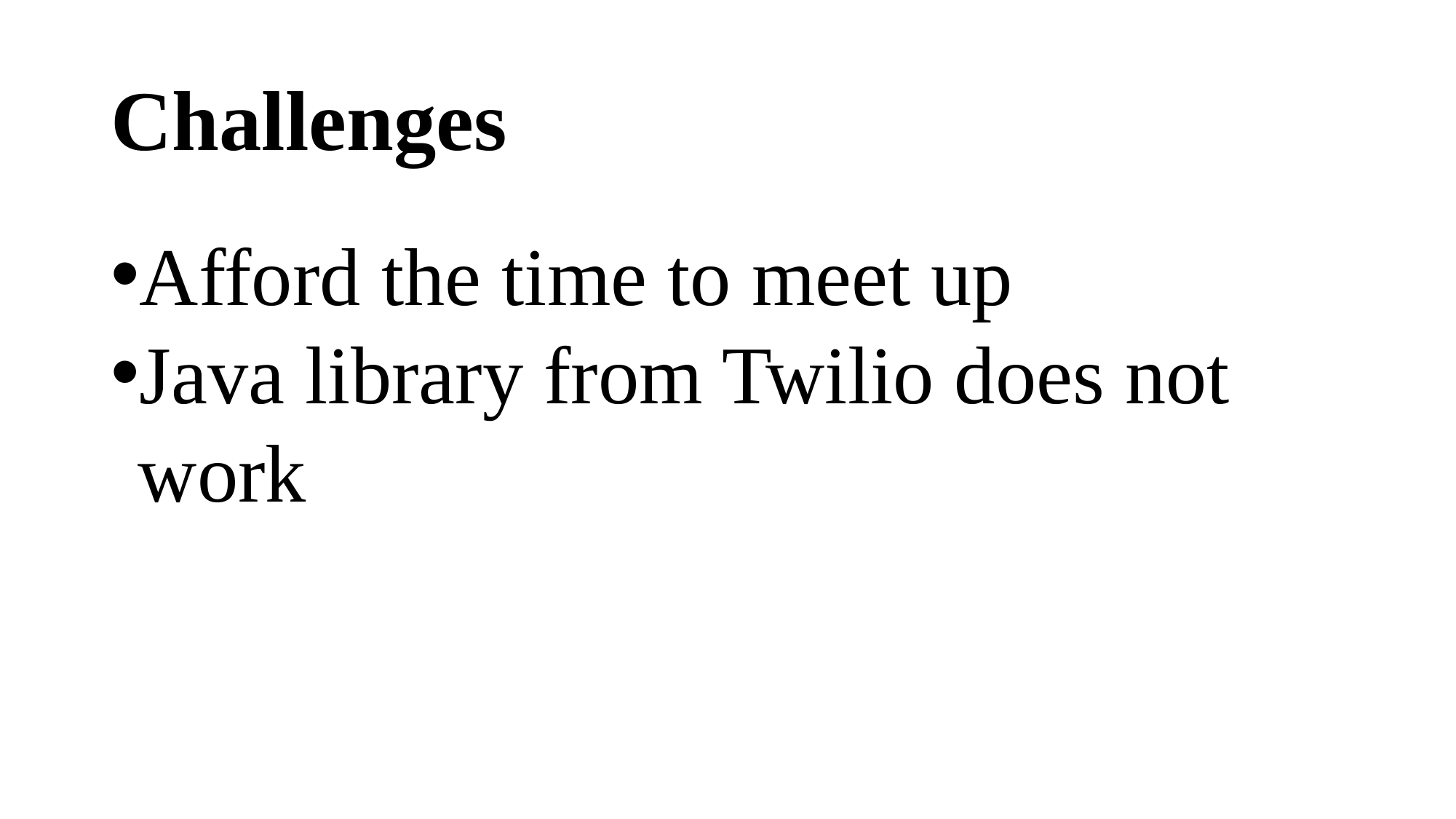

# Challenges
Afford the time to meet up
Java library from Twilio does not work